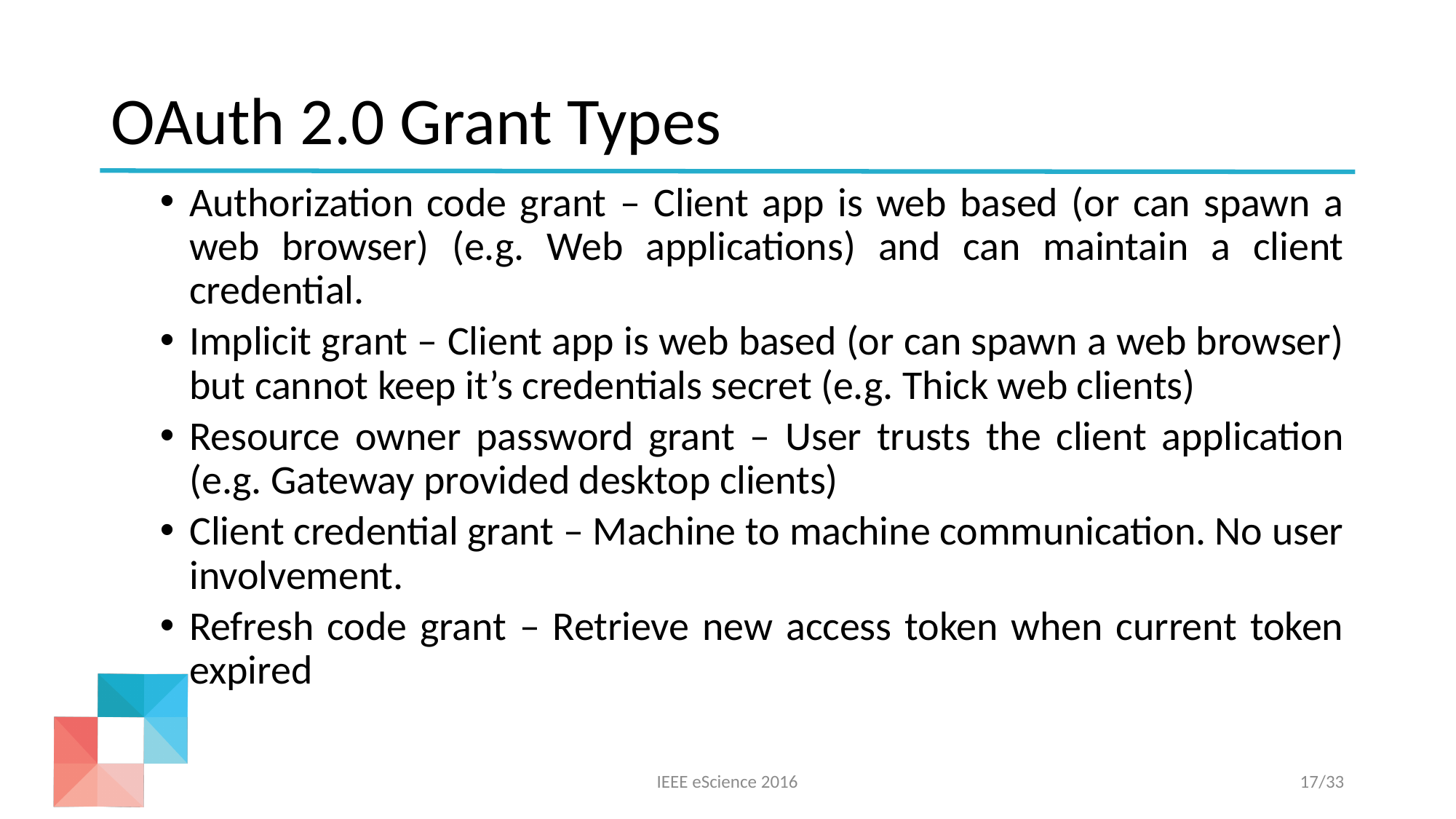

# OAuth 2.0 Grant Types
Authorization code grant – Client app is web based (or can spawn a web browser) (e.g. Web applications) and can maintain a client credential.
Implicit grant – Client app is web based (or can spawn a web browser) but cannot keep it’s credentials secret (e.g. Thick web clients)
Resource owner password grant – User trusts the client application (e.g. Gateway provided desktop clients)
Client credential grant – Machine to machine communication. No user involvement.
Refresh code grant – Retrieve new access token when current token expired
IEEE eScience 2016
17/33